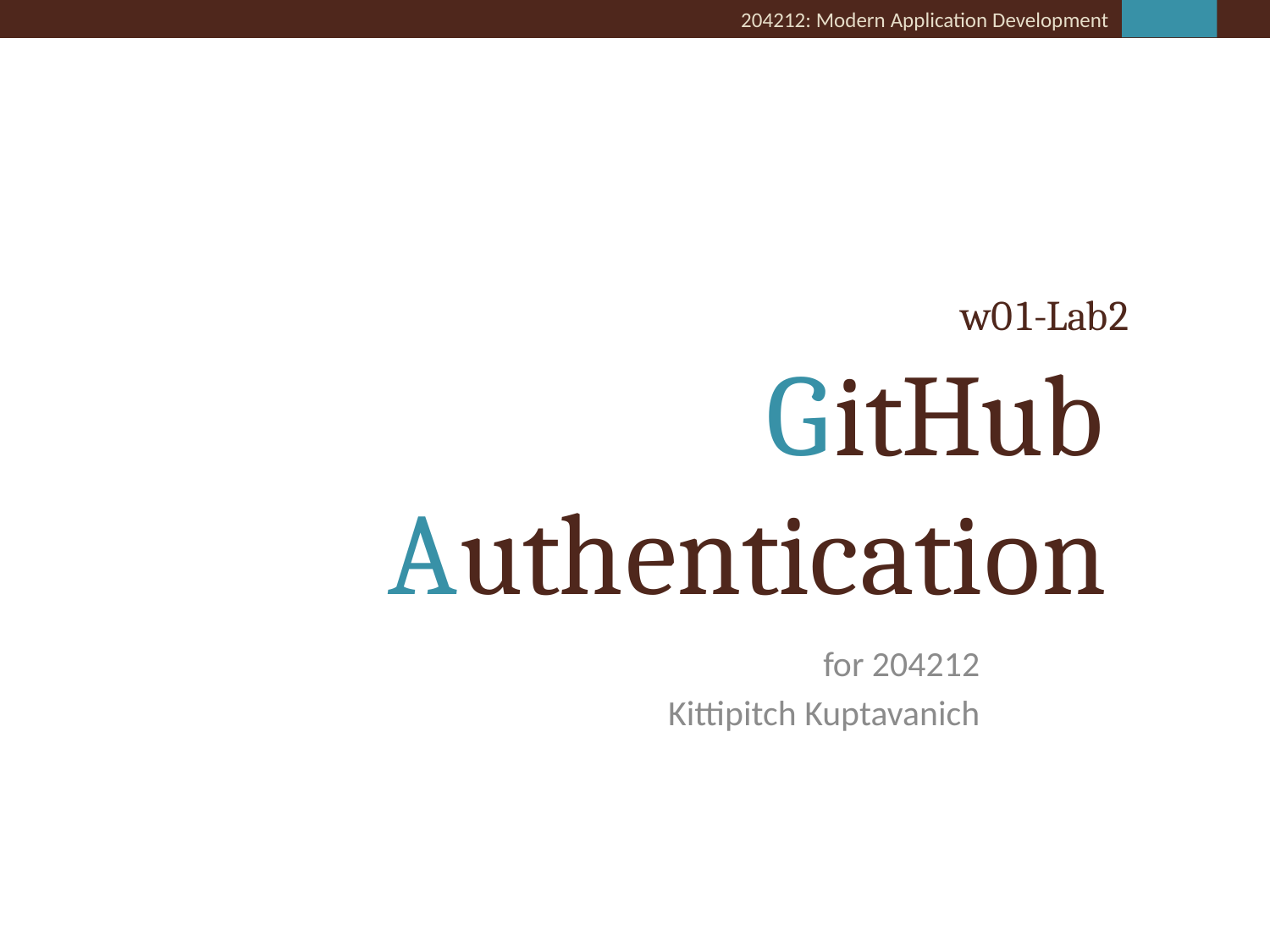

# w01-Lab2 GitHub Authentication
for 204212
Kittipitch Kuptavanich